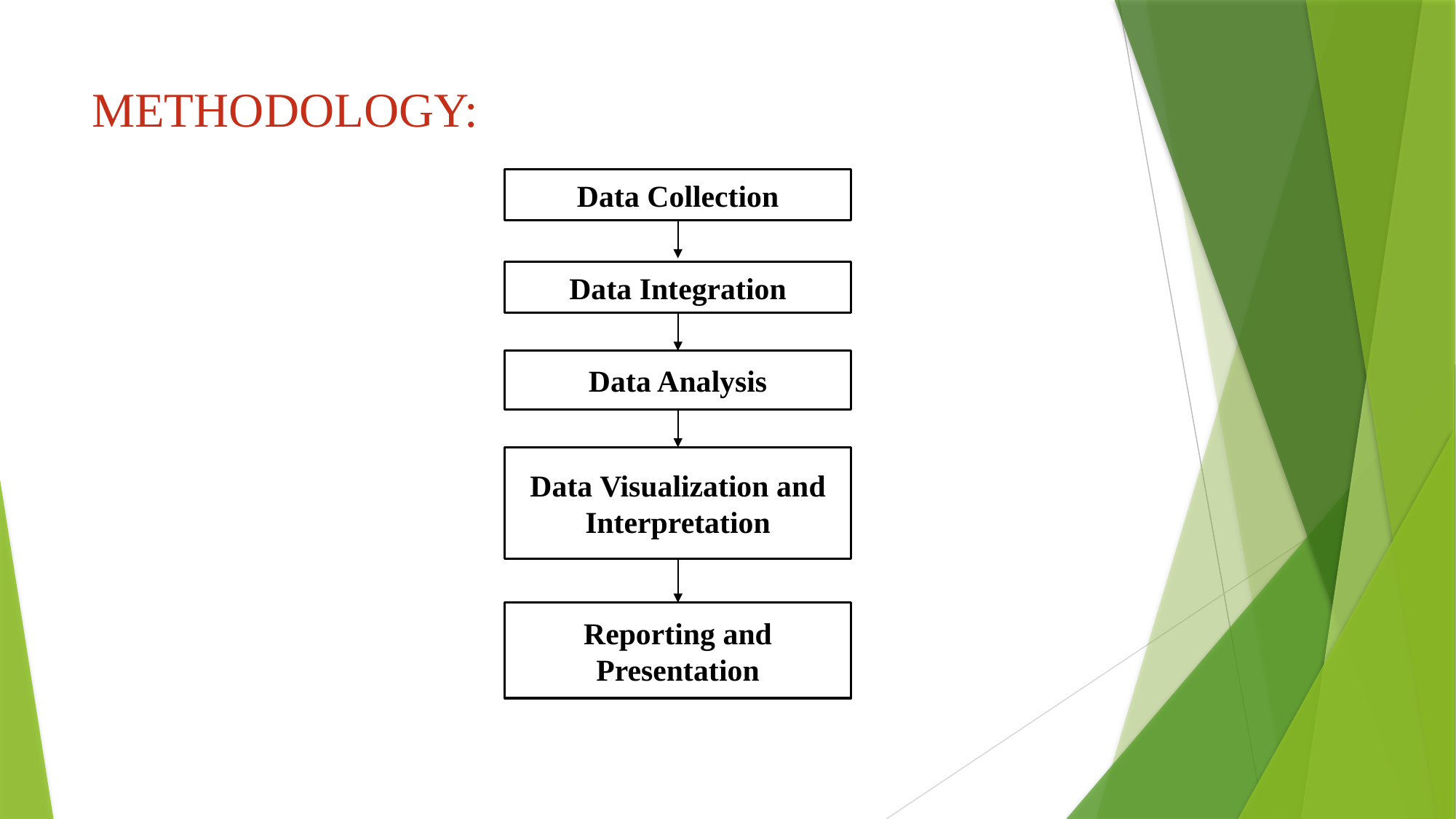

# METHODOLOGY:

Data Collection
Data Integration
Data Analysis
Data Visualization and Interpretation
Reporting and Presentation